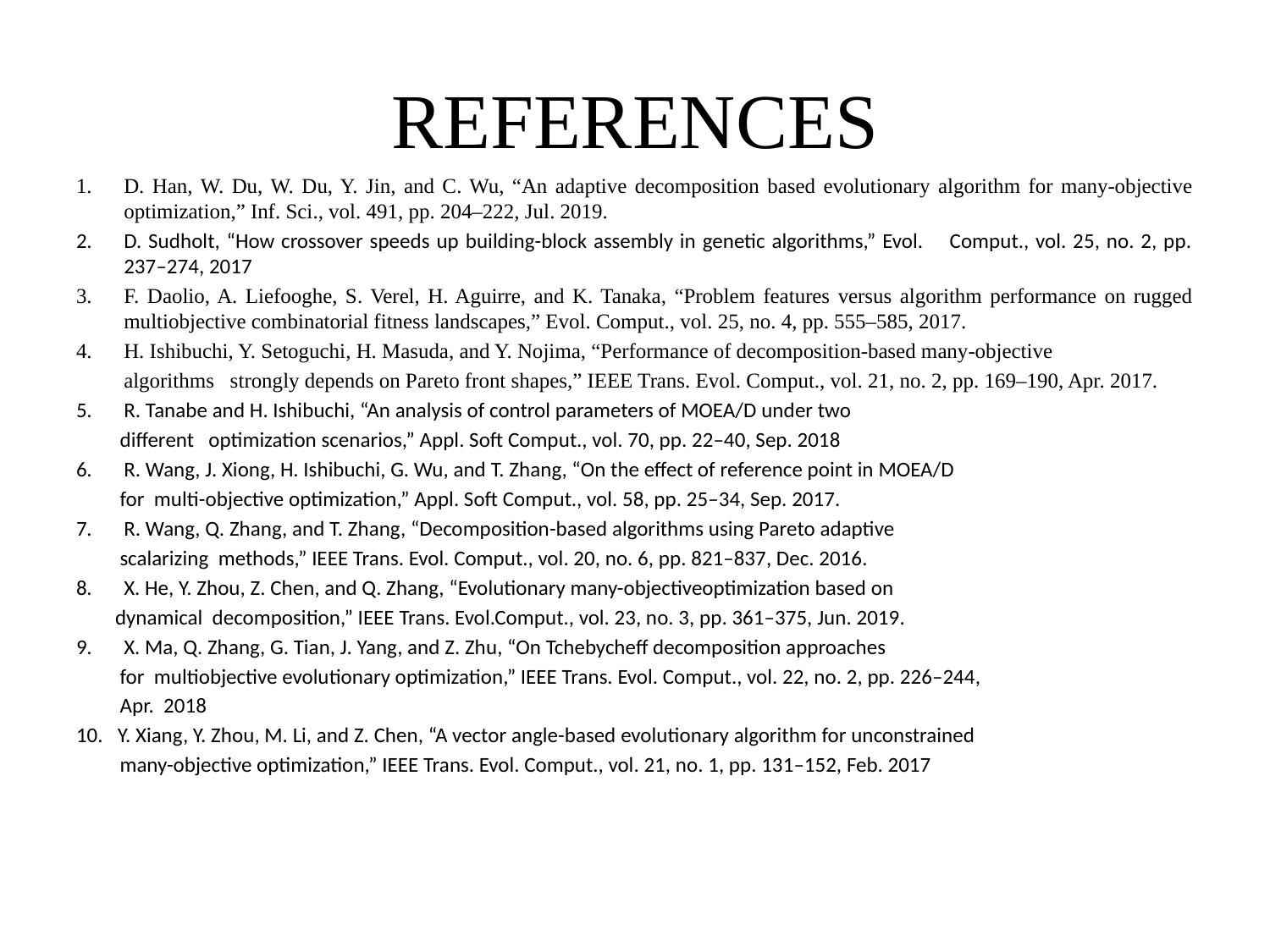

# REFERENCES
D. Han, W. Du, W. Du, Y. Jin, and C. Wu, “An adaptive decomposition based evolutionary algorithm for many-objective optimization,” Inf. Sci., vol. 491, pp. 204–222, Jul. 2019.
D. Sudholt, “How crossover speeds up building-block assembly in genetic algorithms,” Evol.    Comput., vol. 25, no. 2, pp. 237–274, 2017
F. Daolio, A. Liefooghe, S. Verel, H. Aguirre, and K. Tanaka, “Problem features versus algorithm performance on rugged multiobjective combinatorial fitness landscapes,” Evol. Comput., vol. 25, no. 4, pp. 555–585, 2017.
   H. Ishibuchi, Y. Setoguchi, H. Masuda, and Y. Nojima, “Performance of decomposition-based many-objective
         algorithms   strongly depends on Pareto front shapes,” IEEE Trans. Evol. Comput., vol. 21, no. 2, pp. 169–190, Apr. 2017.
R. Tanabe and H. Ishibuchi, “An analysis of control parameters of MOEA/D under two
         different   optimization scenarios,” Appl. Soft Comput., vol. 70, pp. 22–40, Sep. 2018
R. Wang, J. Xiong, H. Ishibuchi, G. Wu, and T. Zhang, “On the effect of reference point in MOEA/D
         for  multi-objective optimization,” Appl. Soft Comput., vol. 58, pp. 25–34, Sep. 2017.
R. Wang, Q. Zhang, and T. Zhang, “Decomposition-based algorithms using Pareto adaptive
         scalarizing  methods,” IEEE Trans. Evol. Comput., vol. 20, no. 6, pp. 821–837, Dec. 2016.
X. He, Y. Zhou, Z. Chen, and Q. Zhang, “Evolutionary many-objectiveoptimization based on
        dynamical  decomposition,” IEEE Trans. Evol.Comput., vol. 23, no. 3, pp. 361–375, Jun. 2019.
X. Ma, Q. Zhang, G. Tian, J. Yang, and Z. Zhu, “On Tchebycheff decomposition approaches
         for  multiobjective evolutionary optimization,” IEEE Trans. Evol. Comput., vol. 22, no. 2, pp. 226–244,
         Apr.  2018
10.   Y. Xiang, Y. Zhou, M. Li, and Z. Chen, “A vector angle-based evolutionary algorithm for unconstrained
         many-objective optimization,” IEEE Trans. Evol. Comput., vol. 21, no. 1, pp. 131–152, Feb. 2017